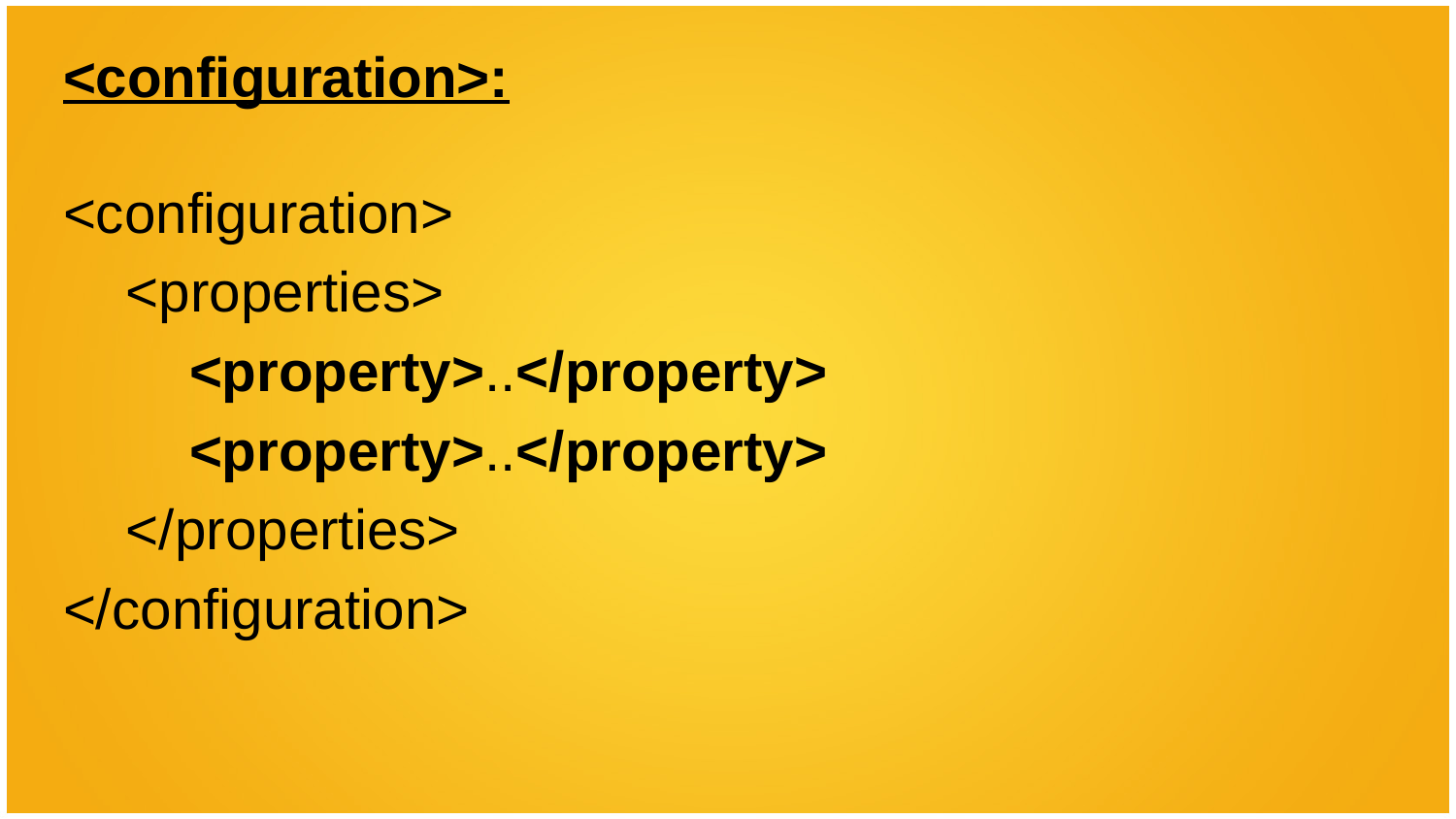

<configuration>:

<configuration>
    <properties>
        <property>..</property>
        <property>..</property>
    </properties>
</configuration>